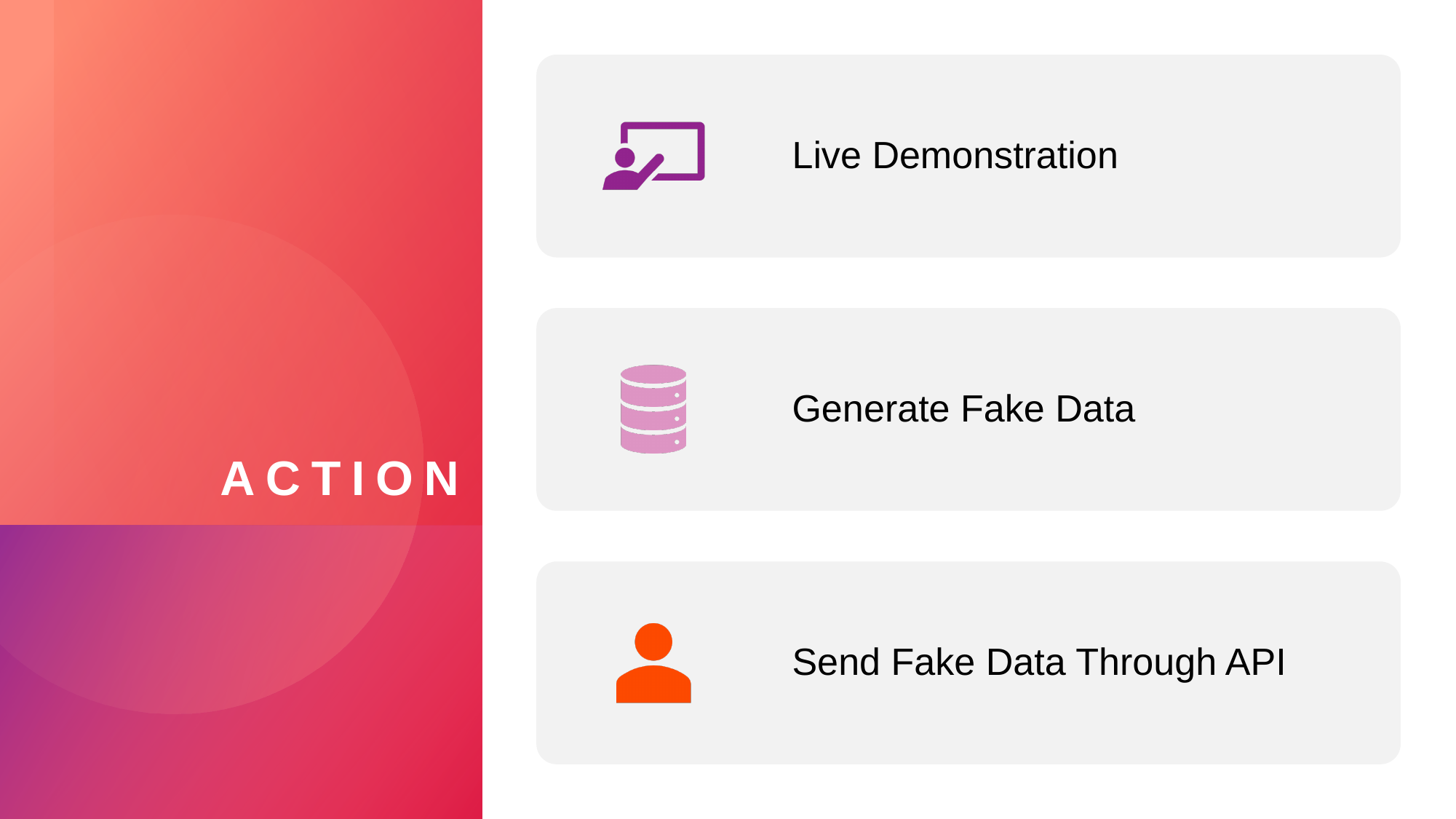

Live Demonstration
Generate Fake Data
Send Fake Data Through API
# Action